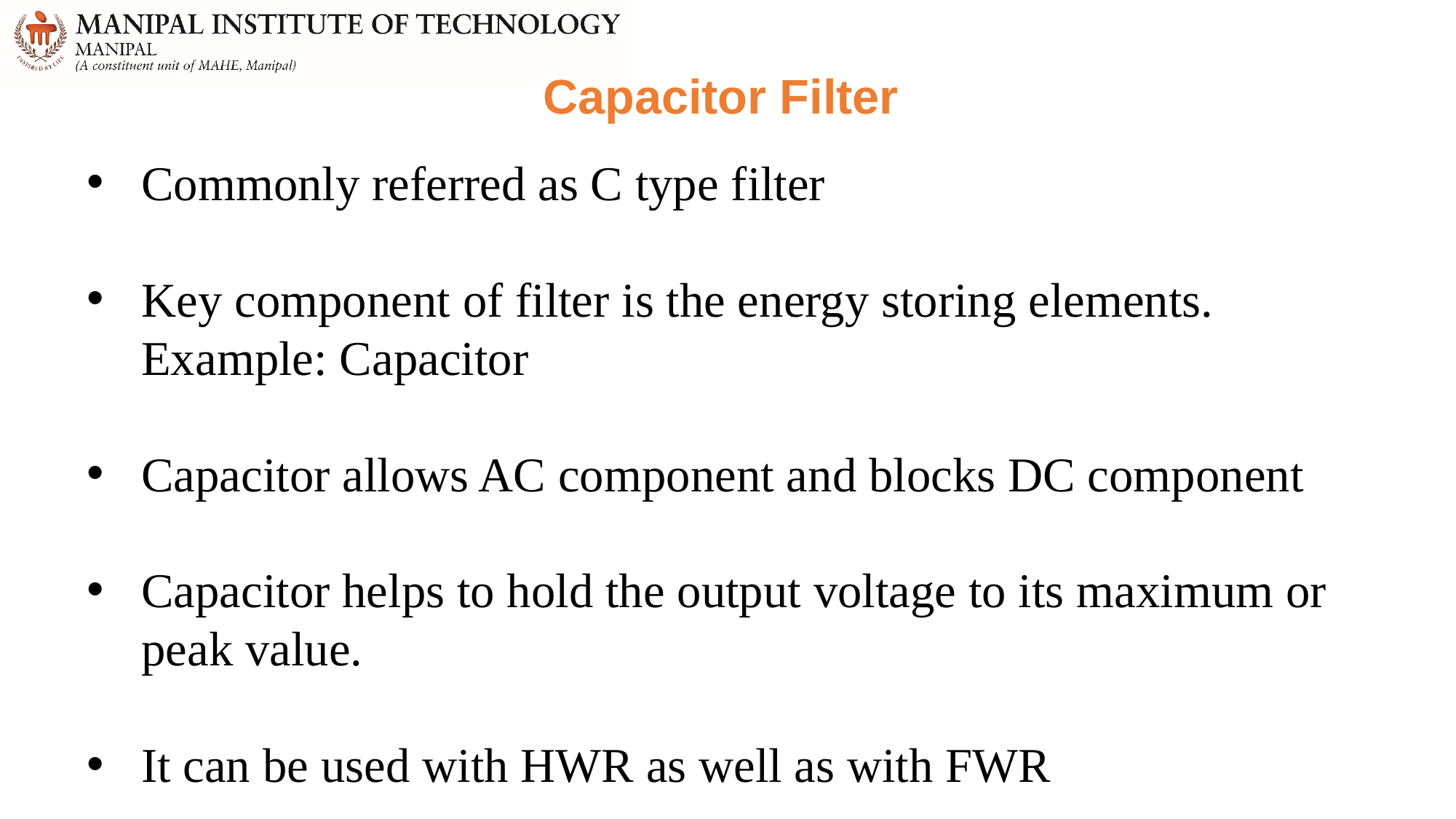

Capacitor Filter
Commonly referred as C type filter

Key component of filter is the energy storing elements. Example: Capacitor

Capacitor allows AC component and blocks DC component

Capacitor helps to hold the output voltage to its maximum or peak value.

It can be used with HWR as well as with FWR
52